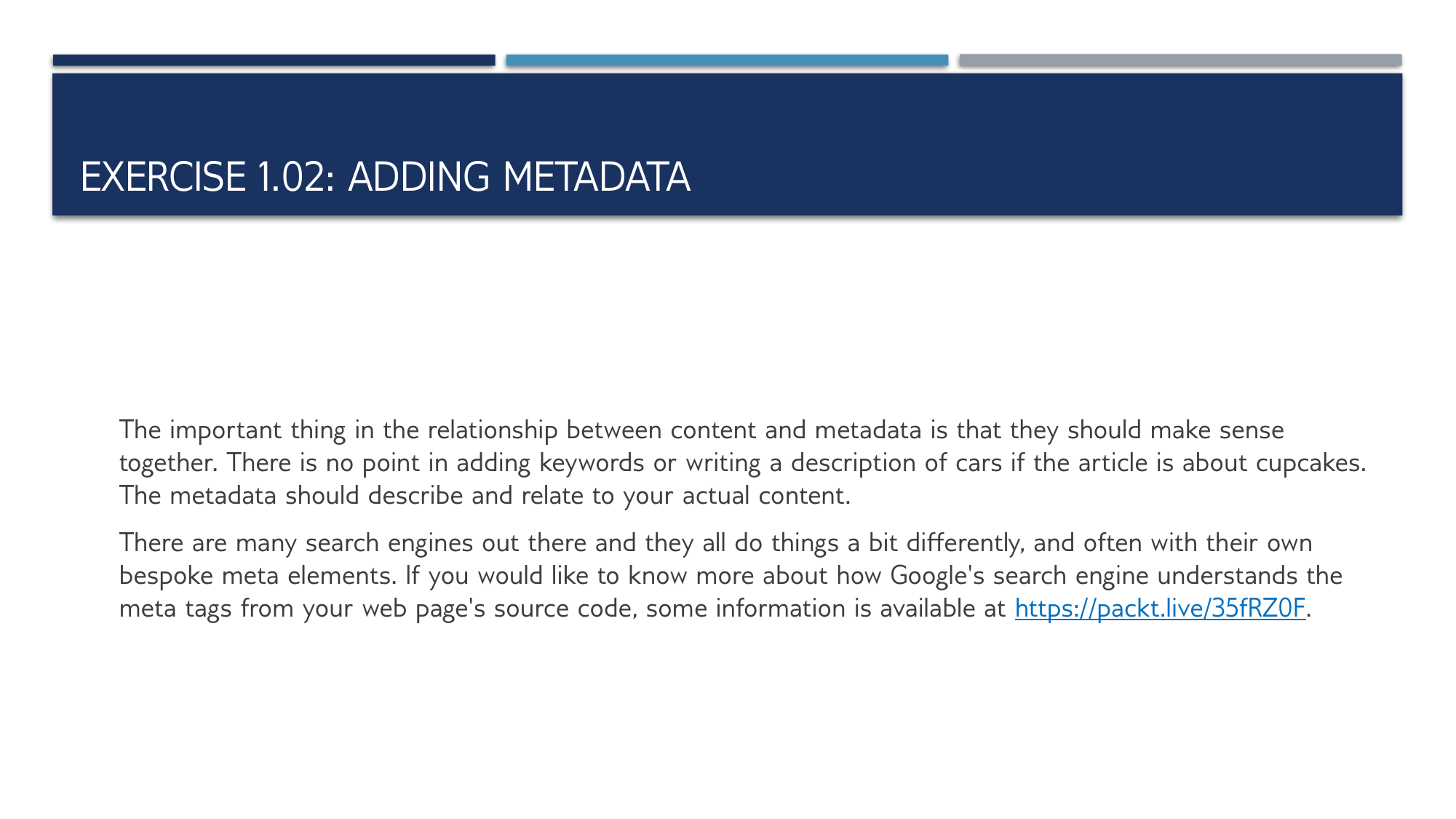

# Exercise 1.02: Adding Metadata
The important thing in the relationship between content and metadata is that they should make sense together. There is no point in adding keywords or writing a description of cars if the article is about cupcakes. The metadata should describe and relate to your actual content.
There are many search engines out there and they all do things a bit differently, and often with their own bespoke meta elements. If you would like to know more about how Google's search engine understands the meta tags from your web page's source code, some information is available at https://packt.live/35fRZ0F.